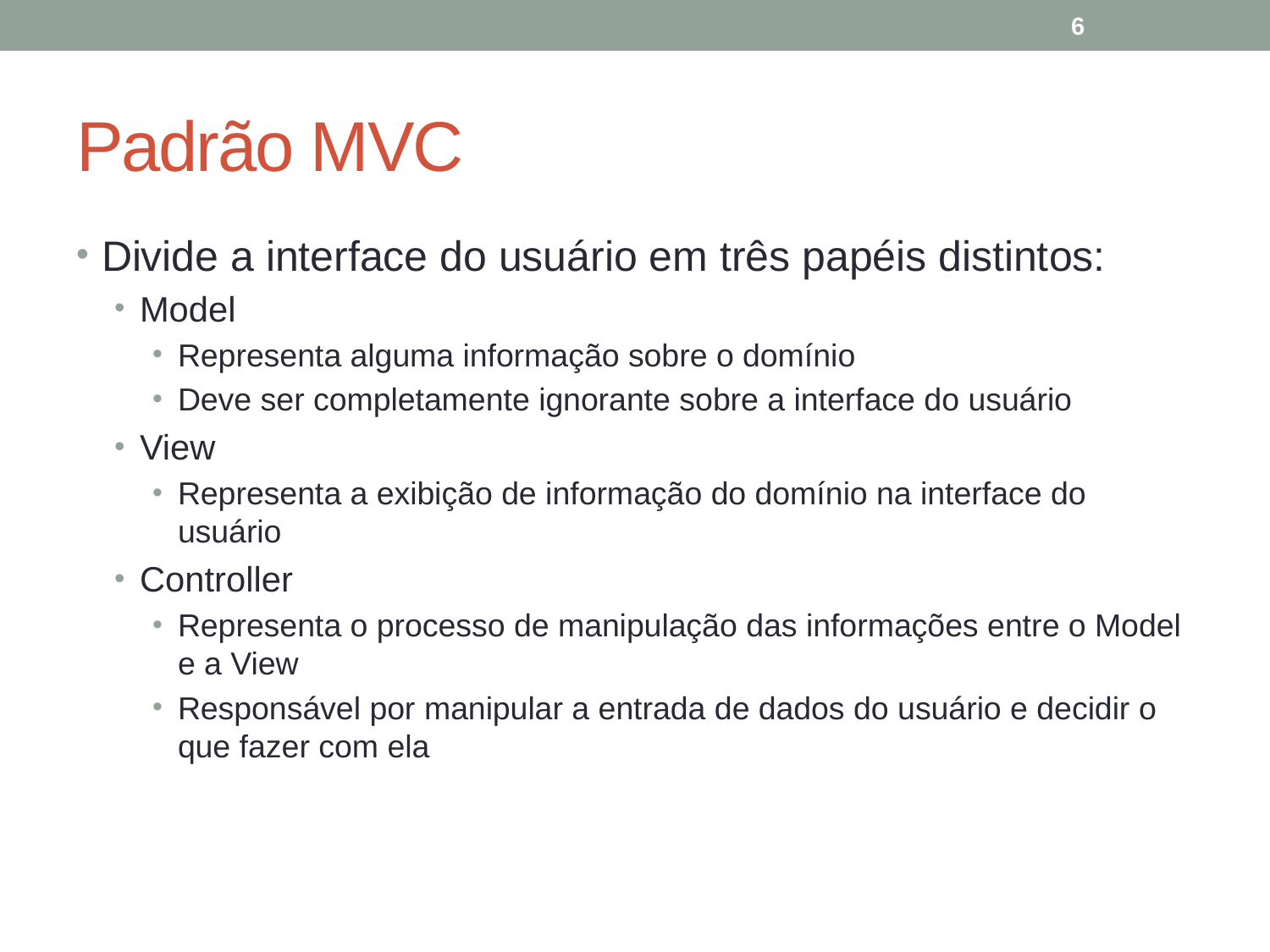

6
# Padrão MVC
Divide a interface do usuário em três papéis distintos:
Model
Representa alguma informação sobre o domínio
Deve ser completamente ignorante sobre a interface do usuário
View
Representa a exibição de informação do domínio na interface do usuário
Controller
Representa o processo de manipulação das informações entre o Model e a View
Responsável por manipular a entrada de dados do usuário e decidir o que fazer com ela